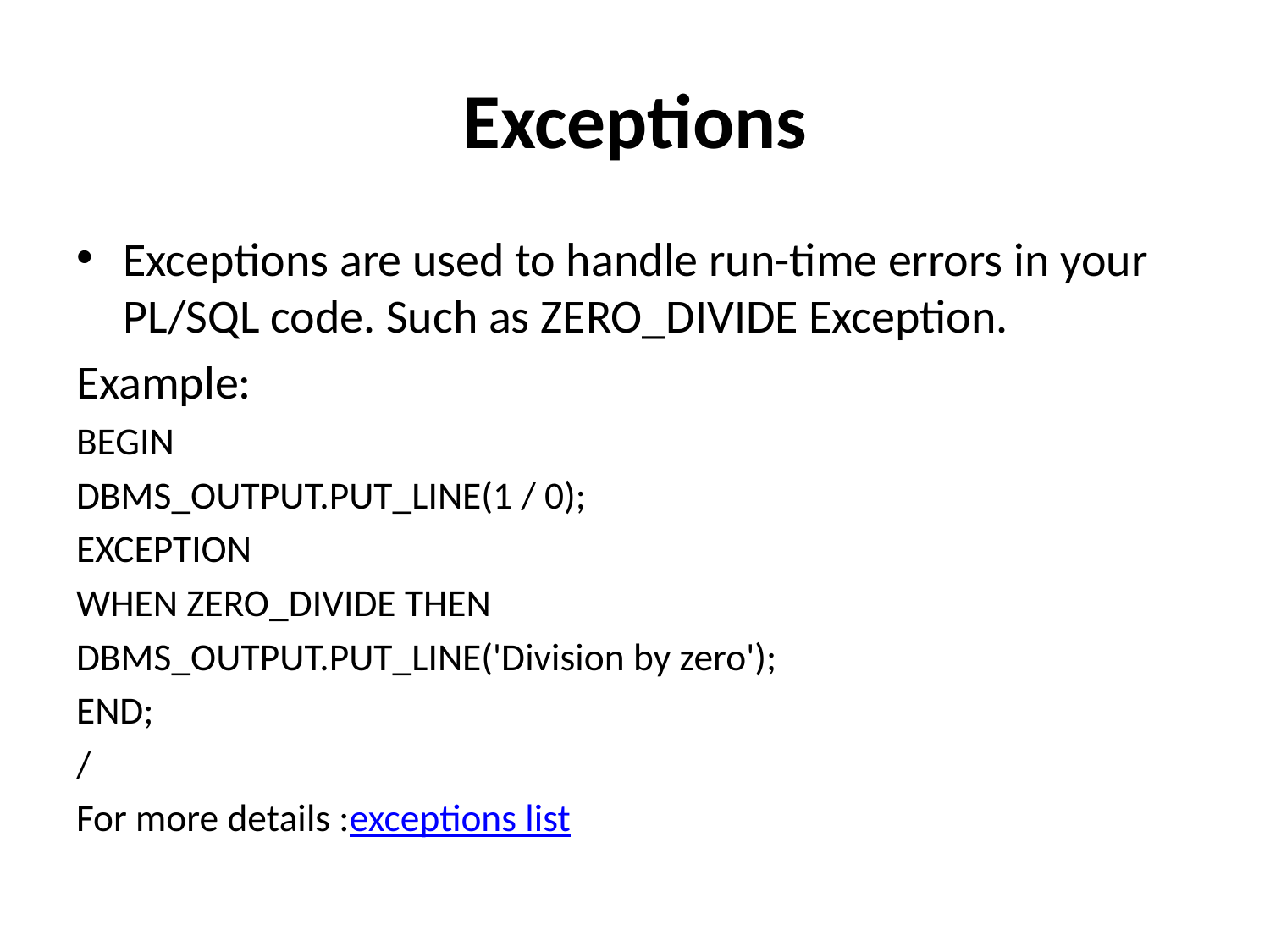

# Exceptions
Exceptions are used to handle run-time errors in your PL/SQL code. Such as ZERO_DIVIDE Exception.
Example:
BEGIN
DBMS_OUTPUT.PUT_LINE(1 / 0);
EXCEPTION
WHEN ZERO_DIVIDE THEN
DBMS_OUTPUT.PUT_LINE('Division by zero');
END;
/
For more details :exceptions list